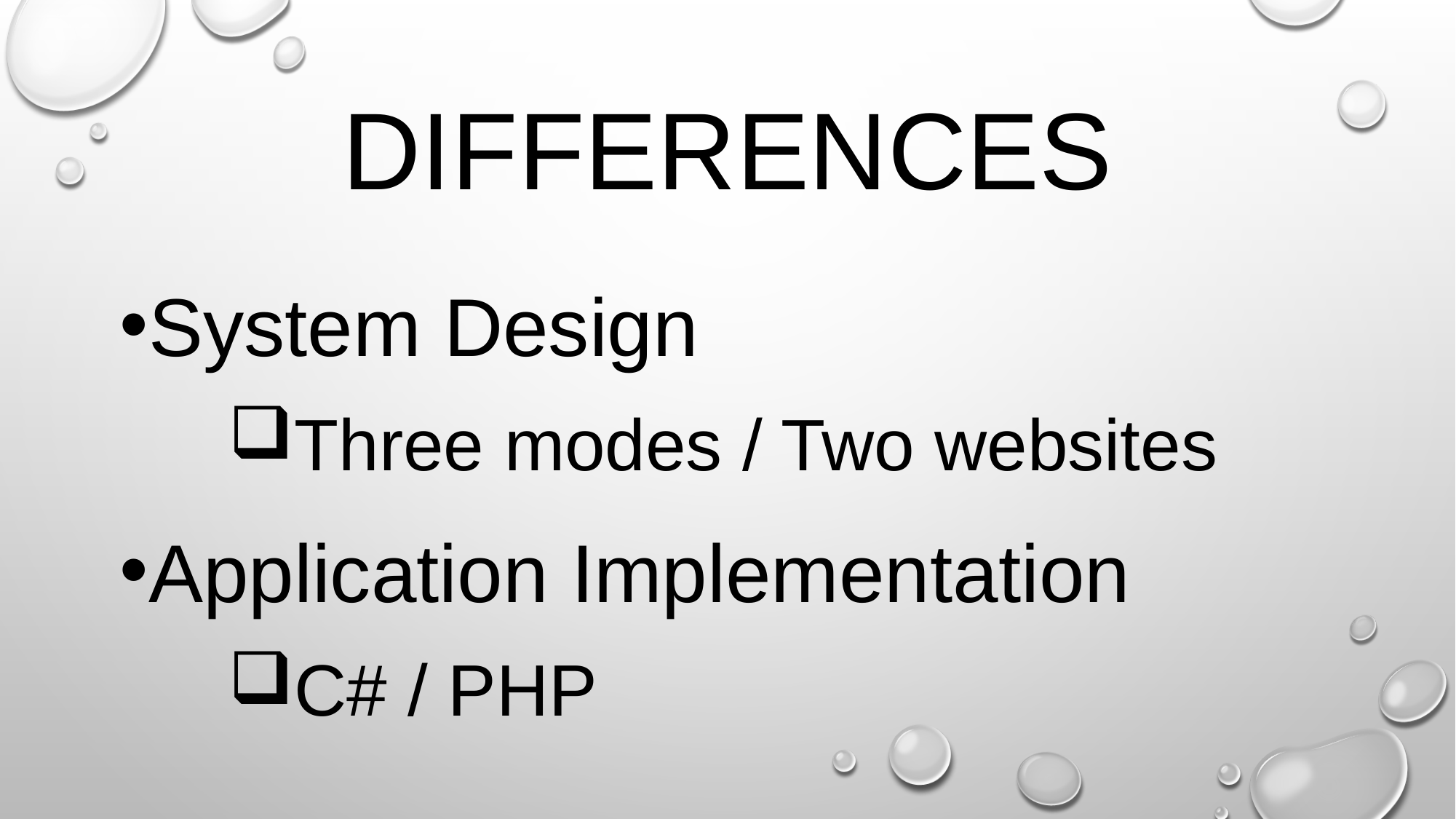

# Differences
System Design
Three modes / Two websites
Application Implementation
C# / PHP